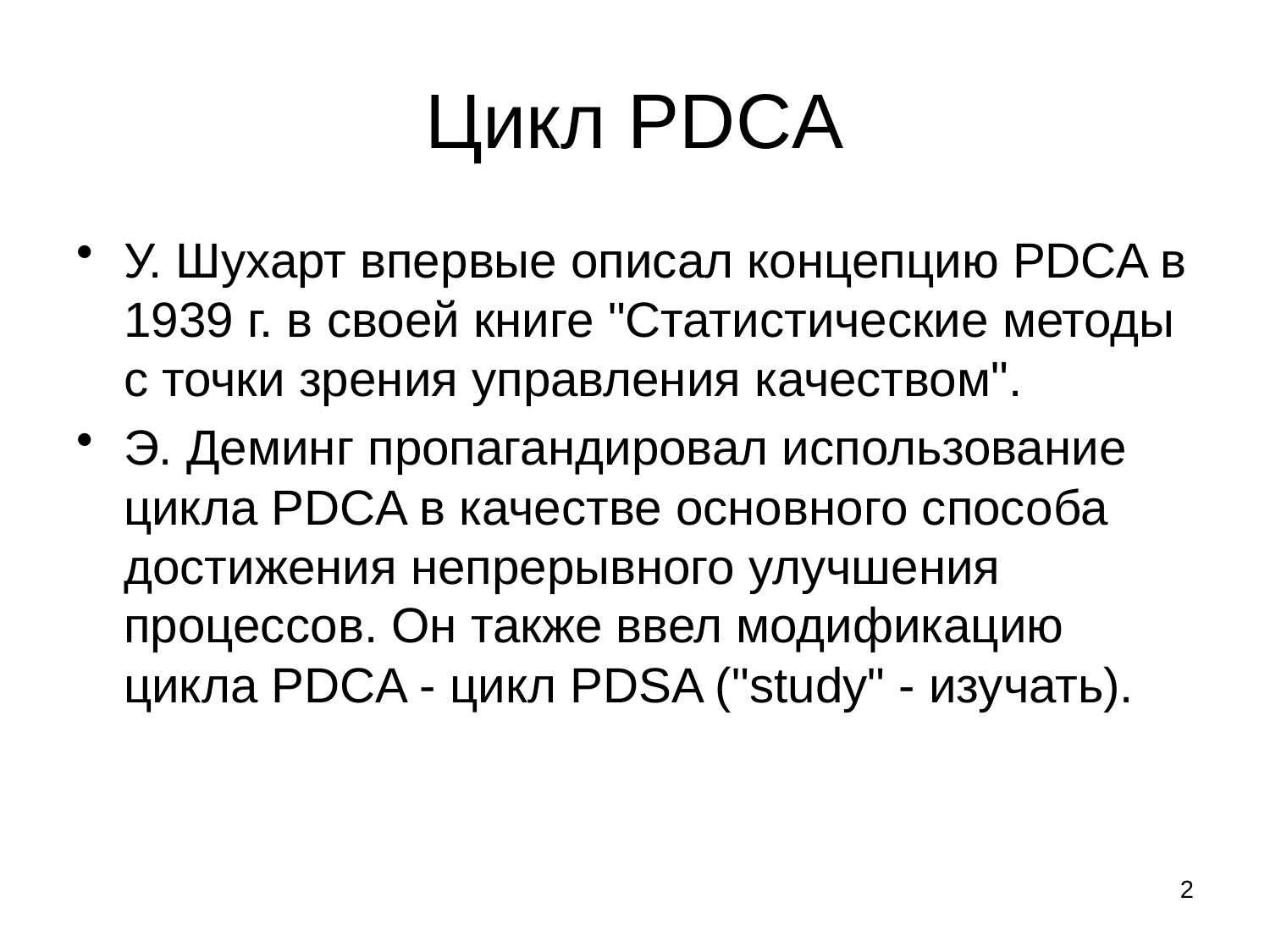

# Цикл PDCA
У. Шухарт впервые описал концепцию PDCA в 1939 г. в своей книге "Статистические методы с точки зрения управления качеством".
Э. Деминг пропагандировал использование цикла PDCA в качестве основного способа достижения непрерывного улучшения процессов. Он также ввел модификацию цикла PDCA - цикл PDSA ("study" - изучать).
2